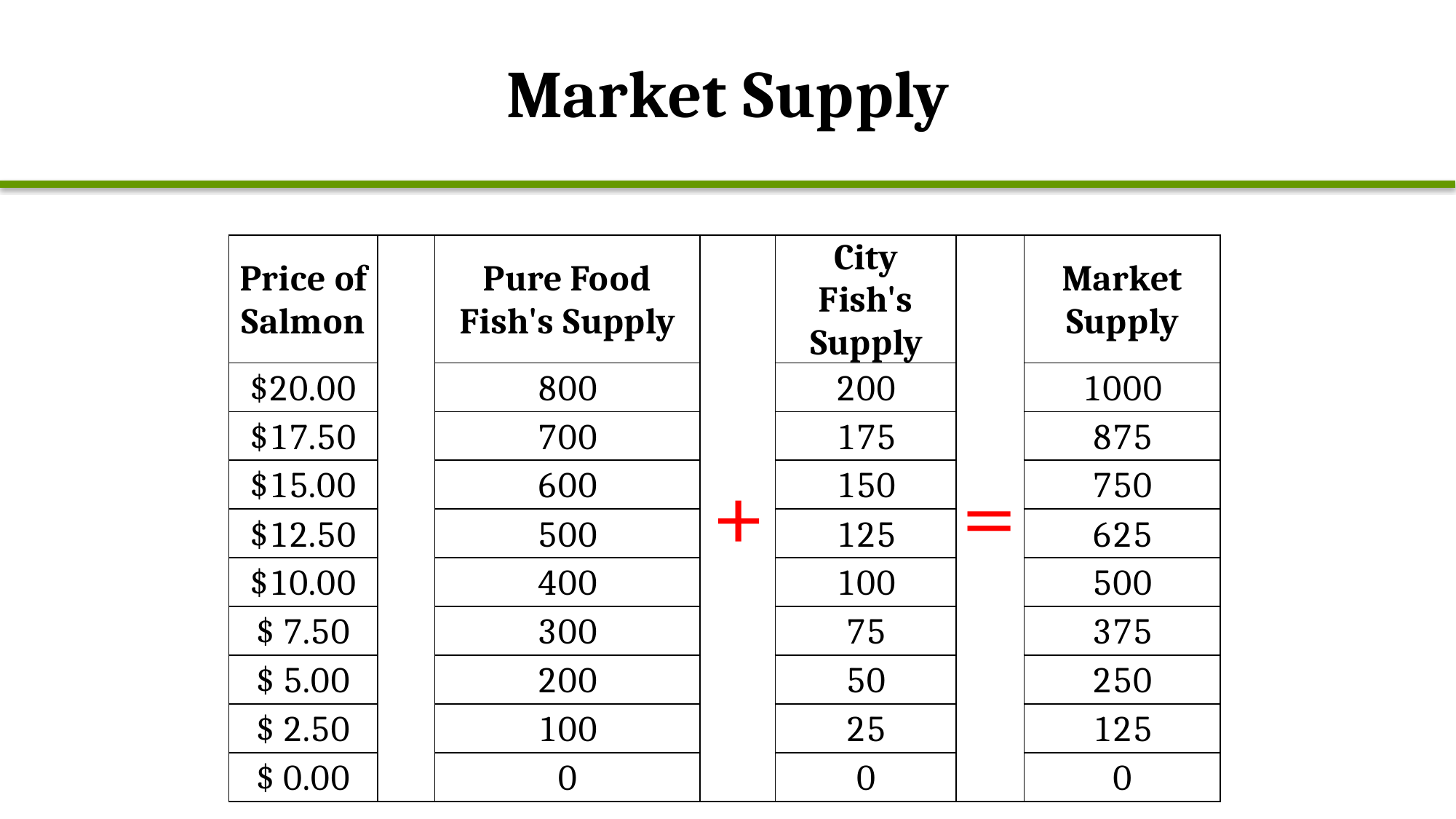

# Market Supply
| Price of Salmon |  | Pure Food Fish's Supply |  | City Fish's Supply |  | Market Supply |
| --- | --- | --- | --- | --- | --- | --- |
| $20.00 |  | 800 |  | 200 |  | 1000 |
| $17.50 |  | 700 |  | 175 |  | 875 |
| $15.00 |  | 600 |  | 150 |  | 750 |
| $12.50 |  | 500 |  | 125 |  | 625 |
| $10.00 |  | 400 |  | 100 |  | 500 |
| $ 7.50 |  | 300 |  | 75 |  | 375 |
| $ 5.00 |  | 200 |  | 50 |  | 250 |
| $ 2.50 |  | 100 |  | 25 |  | 125 |
| $ 0.00 |  | 0 |  | 0 |  | 0 |
+
=